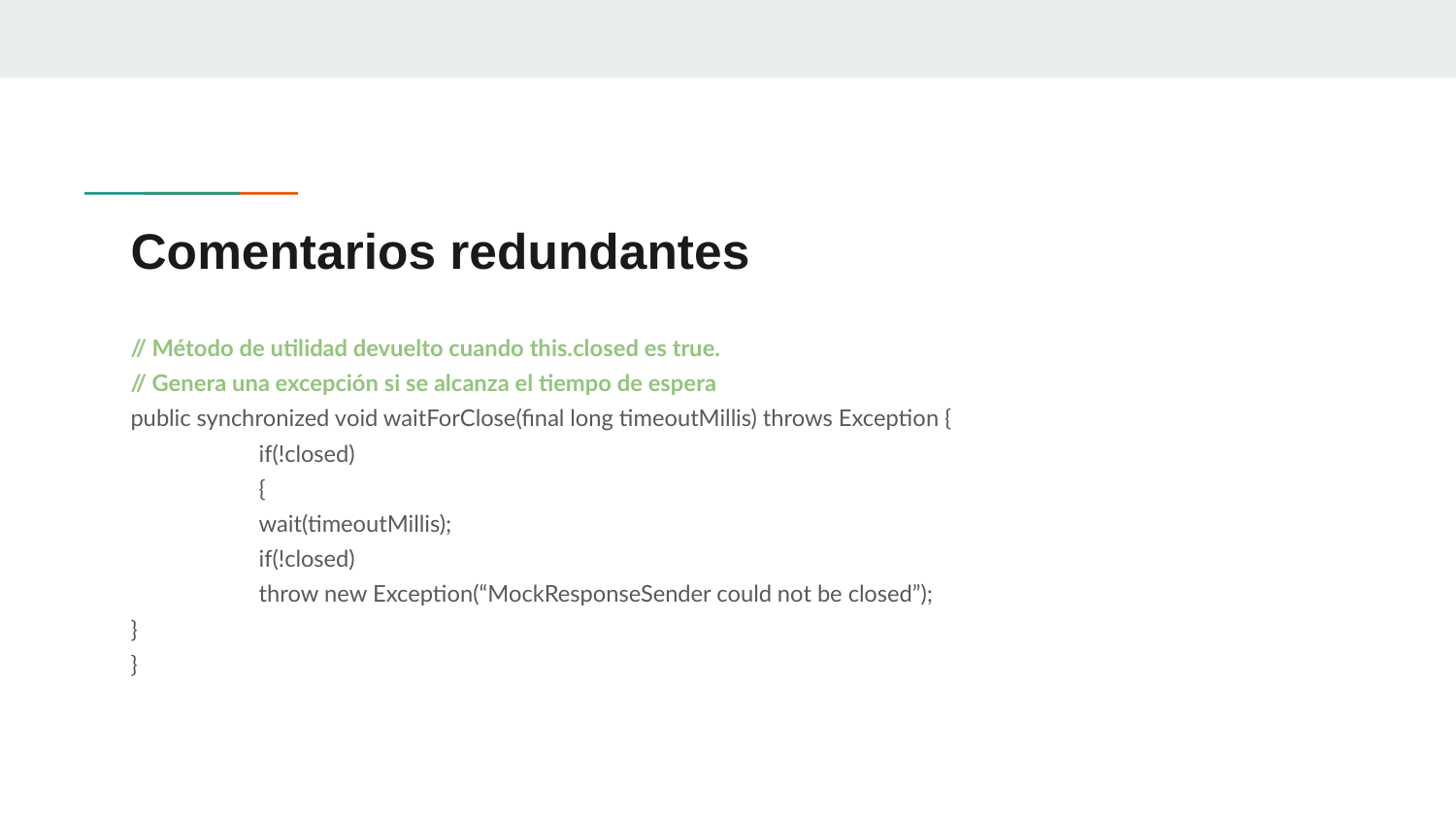

# Comentarios redundantes
// Método de utilidad devuelto cuando this.closed es true.
// Genera una excepción si se alcanza el tiempo de espera
public synchronized void waitForClose(final long timeoutMillis) throws Exception {
	if(!closed)
	{
		wait(timeoutMillis);
		if(!closed)
			throw new Exception(“MockResponseSender could not be closed”);
}
}